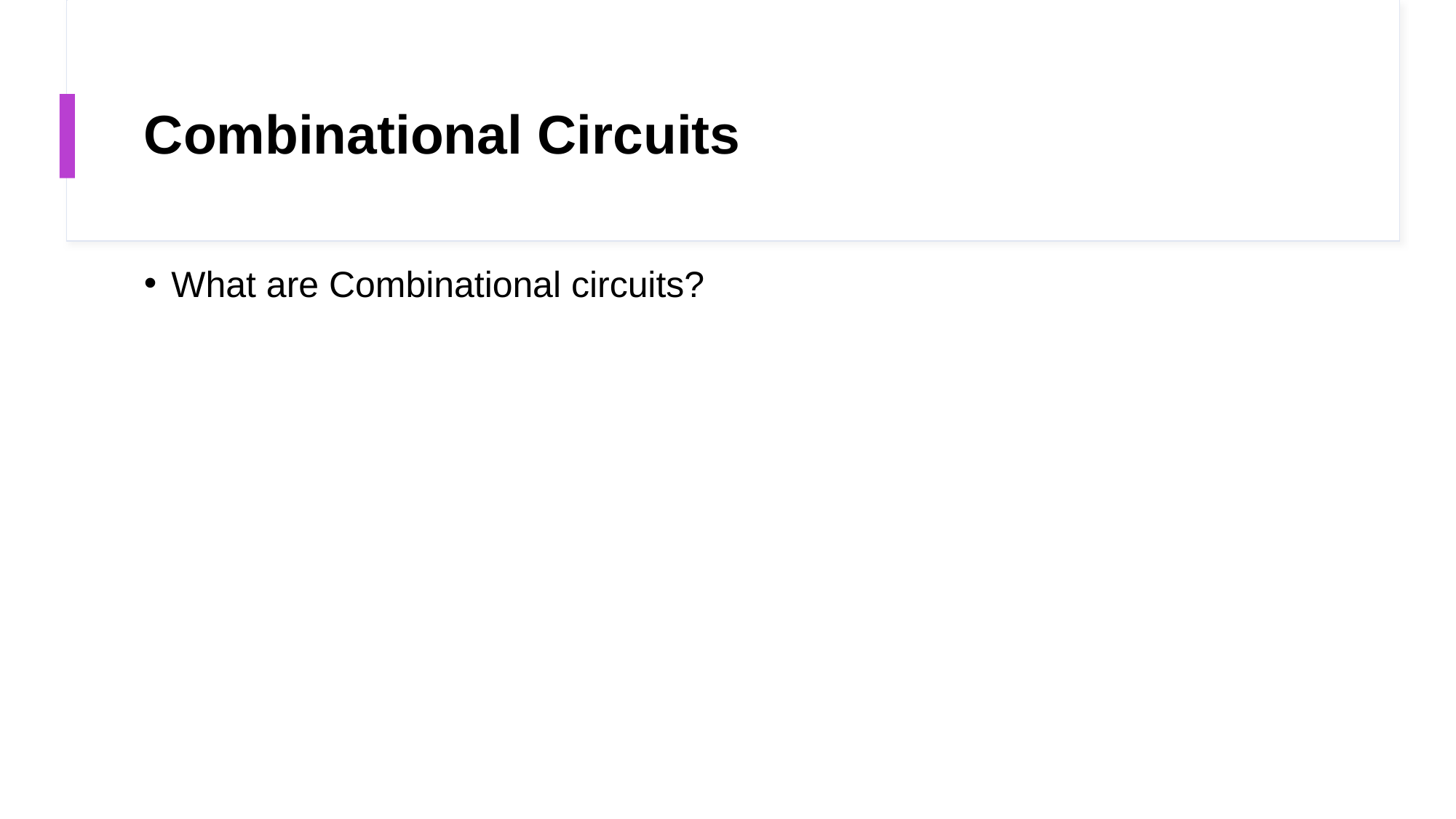

# Combinational Circuits
What are Combinational circuits?